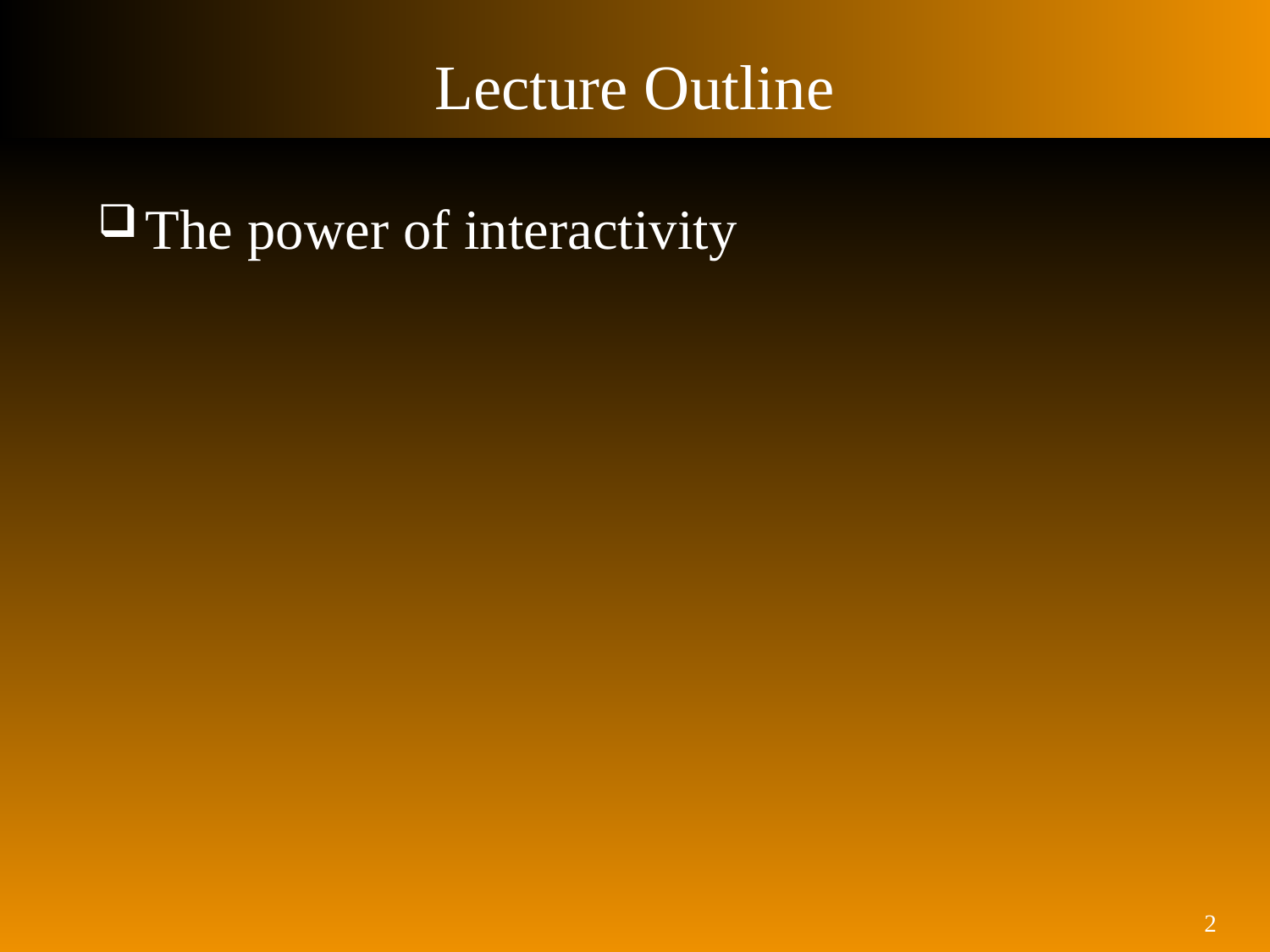

# Lecture Outline
The power of interactivity
 2